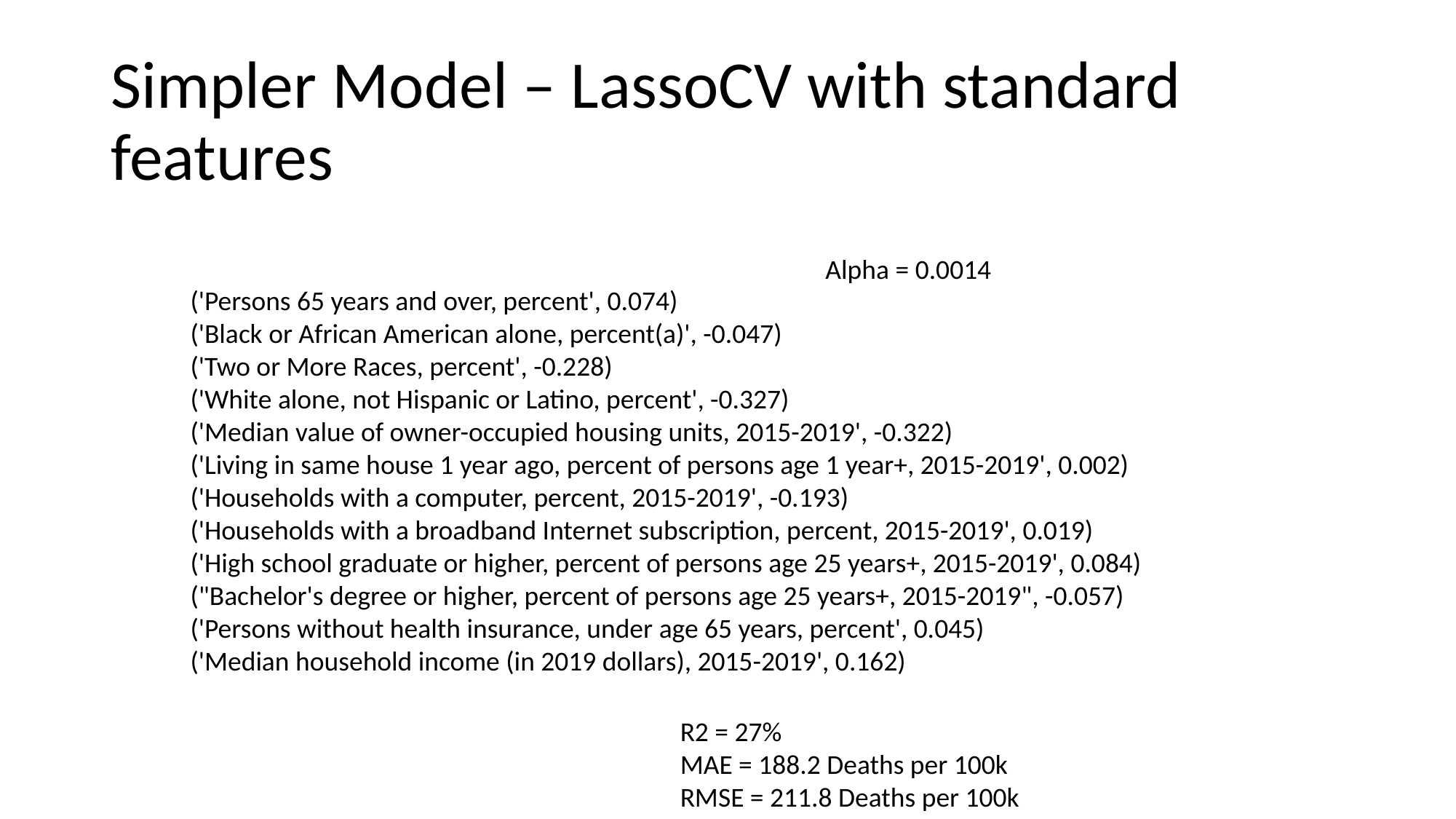

# Simpler Model – LassoCV with standard features
Alpha = 0.0014
('Persons 65 years and over, percent', 0.074)
('Black or African American alone, percent(a)', -0.047)
('Two or More Races, percent', -0.228)
('White alone, not Hispanic or Latino, percent', -0.327)
('Median value of owner-occupied housing units, 2015-2019', -0.322)
('Living in same house 1 year ago, percent of persons age 1 year+, 2015-2019', 0.002)
('Households with a computer, percent, 2015-2019', -0.193)
('Households with a broadband Internet subscription, percent, 2015-2019', 0.019)
('High school graduate or higher, percent of persons age 25 years+, 2015-2019', 0.084)
("Bachelor's degree or higher, percent of persons age 25 years+, 2015-2019", -0.057)
('Persons without health insurance, under age 65 years, percent', 0.045)
('Median household income (in 2019 dollars), 2015-2019', 0.162)
R2 = 27%
MAE = 188.2 Deaths per 100k
RMSE = 211.8 Deaths per 100k